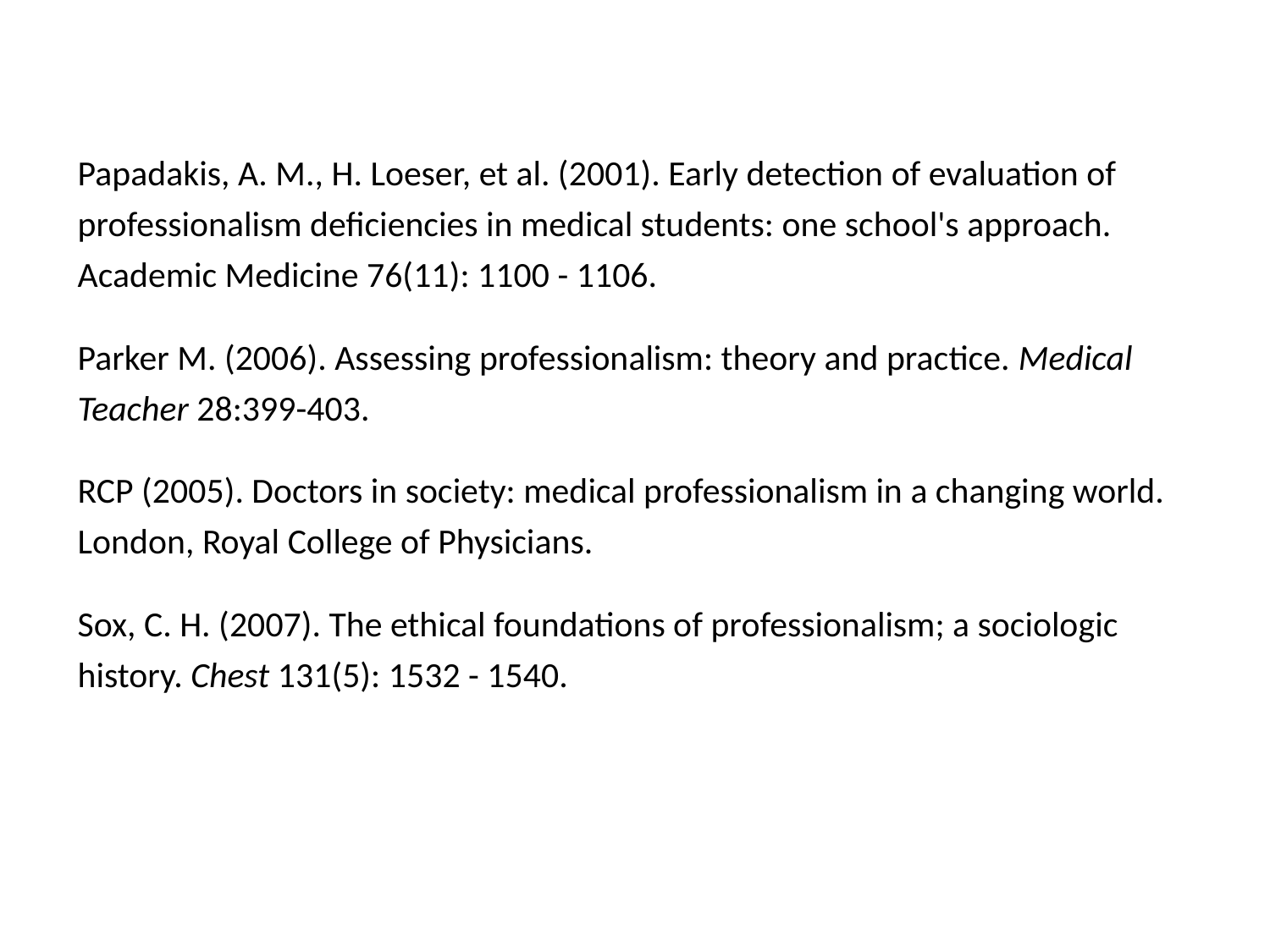

Papadakis, A. M., H. Loeser, et al. (2001). Early detection of evaluation of professionalism deficiencies in medical students: one school's approach. Academic Medicine 76(11): 1100 - 1106.
Parker M. (2006). Assessing professionalism: theory and practice. Medical Teacher 28:399-403.
RCP (2005). Doctors in society: medical professionalism in a changing world. London, Royal College of Physicians.
Sox, C. H. (2007). The ethical foundations of professionalism; a sociologic history. Chest 131(5): 1532 - 1540.